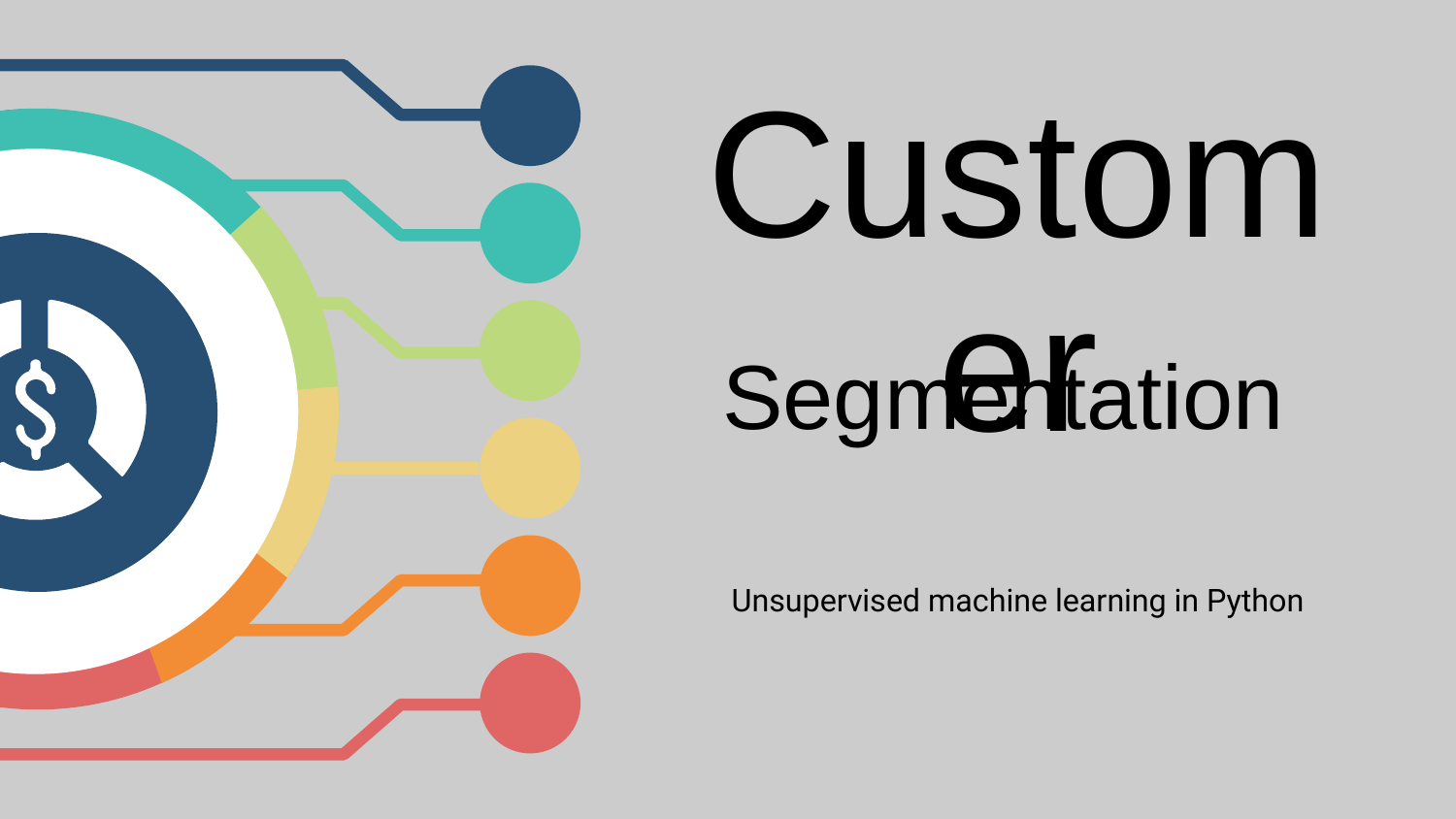

Customer
# Segmentation

Unsupervised machine learning in Python